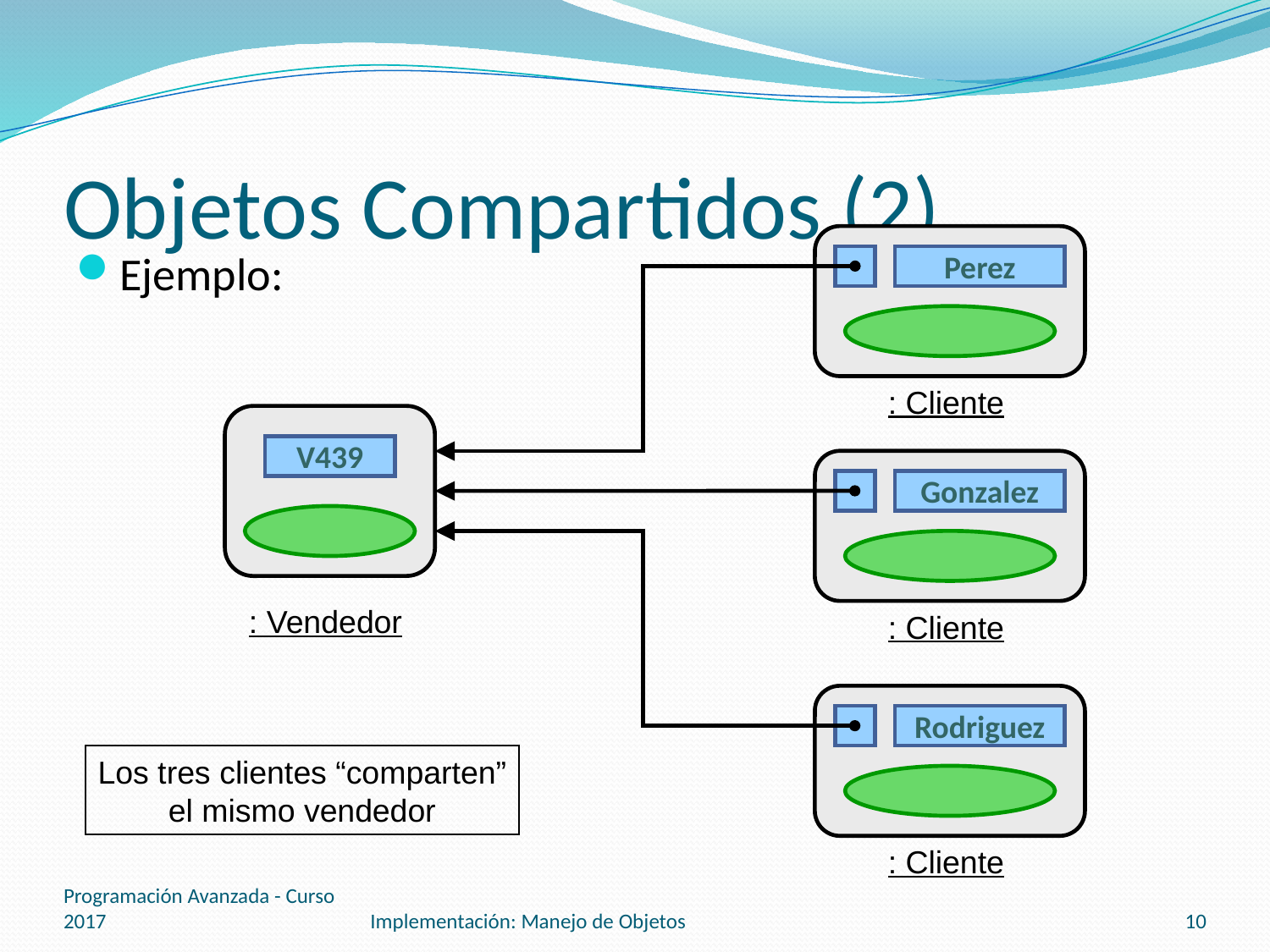

# Objetos Compartidos (2)

Ejemplo:

Perez

: Cliente

V439

Gonzalez

: Vendedor
: Cliente

Rodriguez

Los tres clientes “comparten”
el mismo vendedor

: Cliente
Programación Avanzada - Curso 2017
Implementación: Manejo de Objetos
10